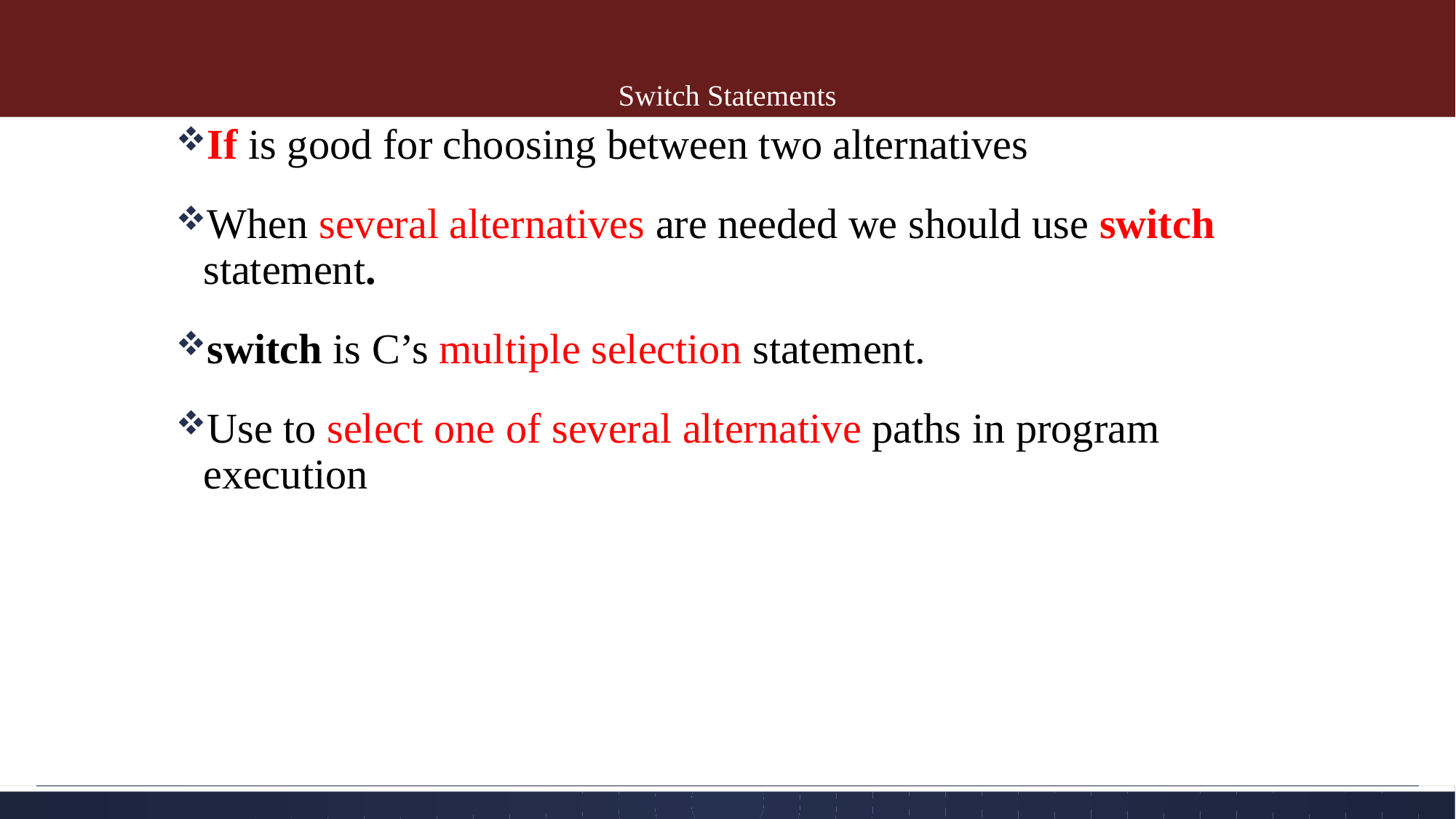

# Switch Statements
If is good for choosing between two alternatives
When several alternatives are needed we should use switch statement.
switch is C’s multiple selection statement.
Use to select one of several alternative paths in program execution